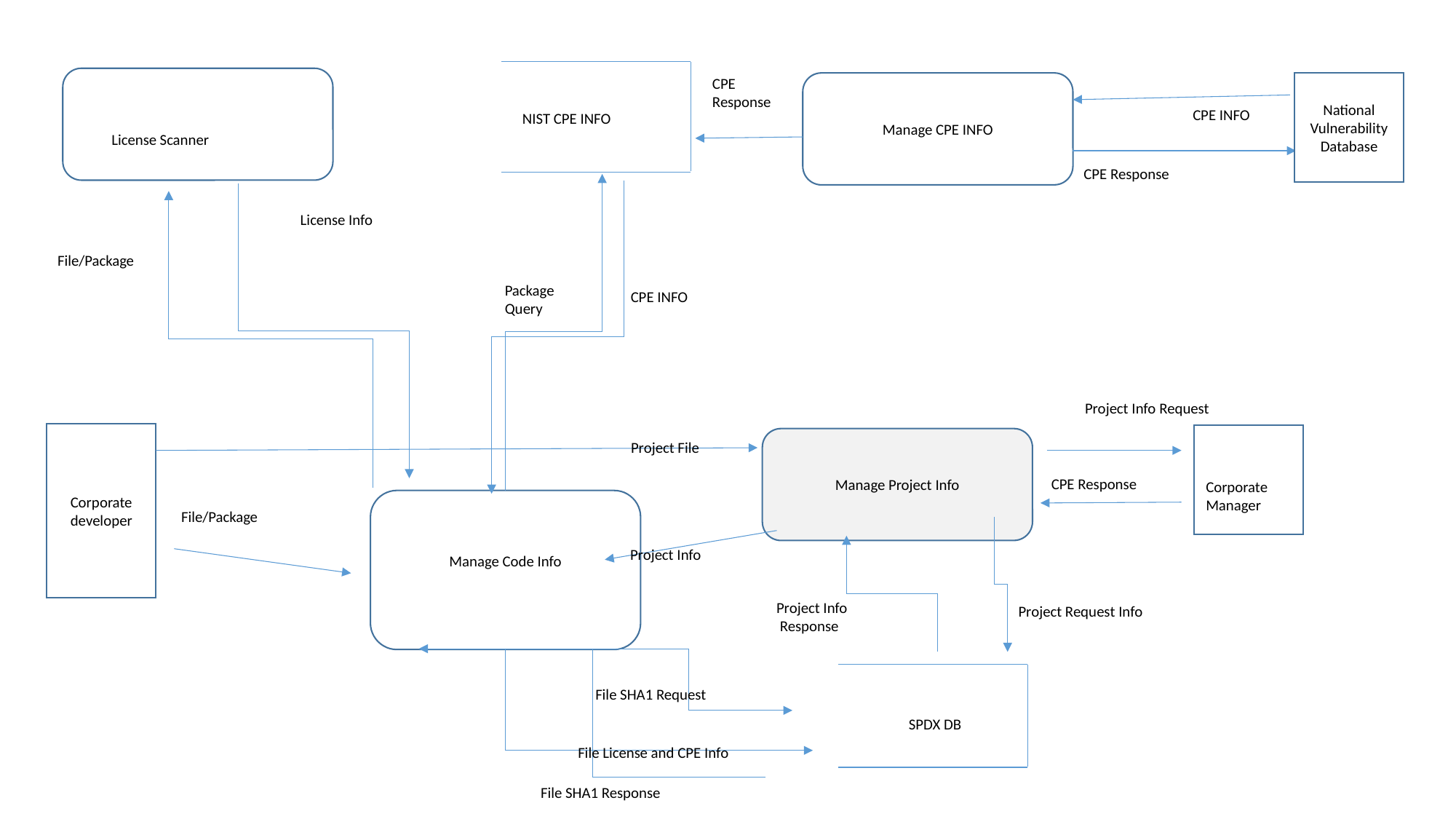

License Scanner
CPE Response

National Vulnerability Database
Manage CPE INFO
CPE INFO
NIST CPE INFO
License Scanner
CPE Response
License Info
File/Package
Package Query
CPE INFO
Project Info Request
Corporate developer

Manage Project Info
Project File
CPE Response
Corporate
Manager
Manage Code Info

File/Package
Project Info
Project Info
 Response
Project Request Info
File SHA1 Request
SPDX DB
File License and CPE Info
File SHA1 Response